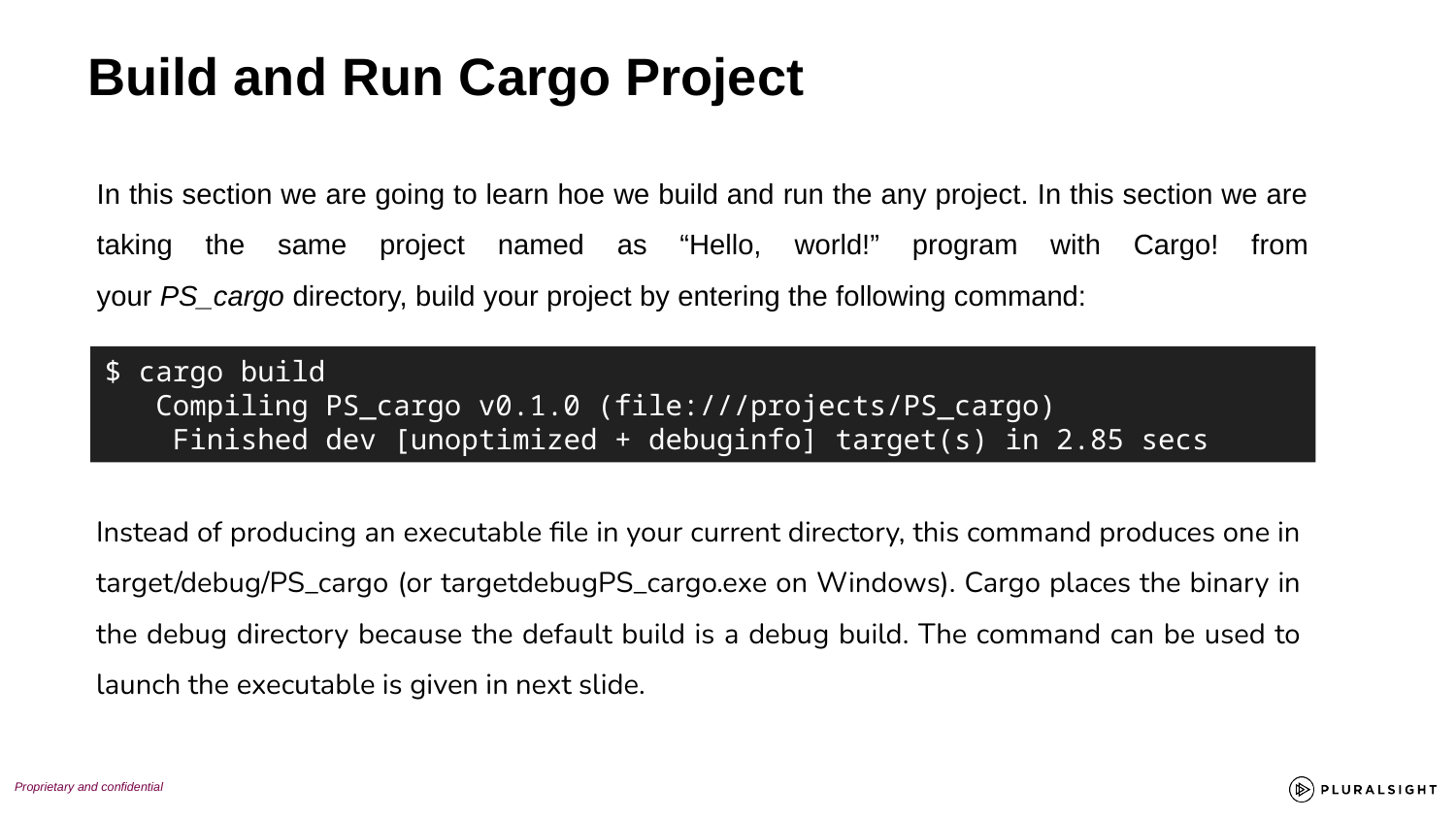

Build and Run Cargo Project
In this section we are going to learn hoe we build and run the any project. In this section we are taking the same project named as “Hello, world!” program with Cargo! from your PS_cargo directory, build your project by entering the following command:
$ cargo build
   Compiling PS_cargo v0.1.0 (file:///projects/PS_cargo)
    Finished dev [unoptimized + debuginfo] target(s) in 2.85 secs
Instead of producing an executable file in your current directory, this command produces one in target/debug/PS_cargo (or targetdebugPS_cargo.exe on Windows). Cargo places the binary in the debug directory because the default build is a debug build. The command can be used to launch the executable is given in next slide.